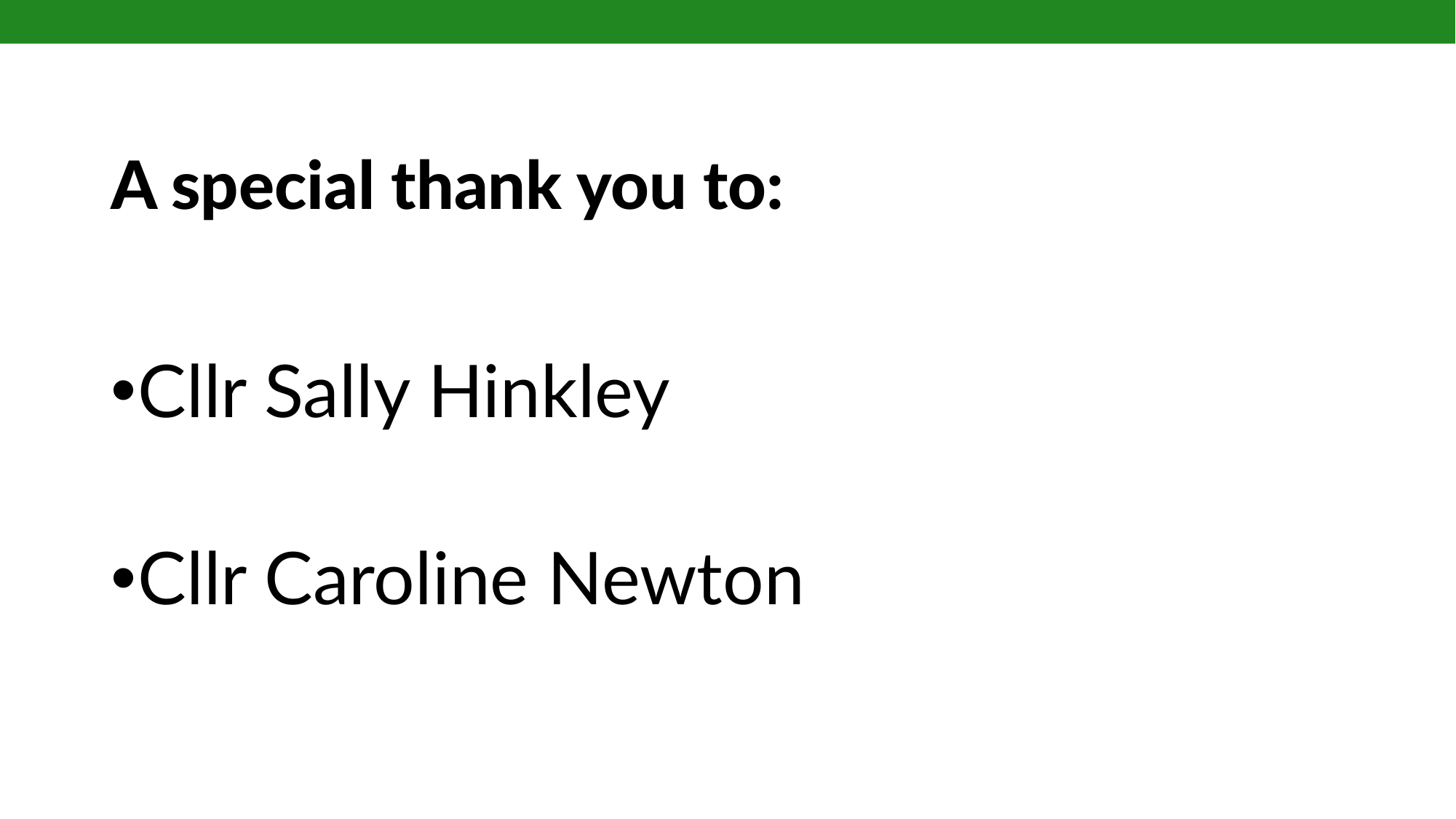

# A special thank you to:

Cllr Sally Hinkley

Cllr Caroline Newton